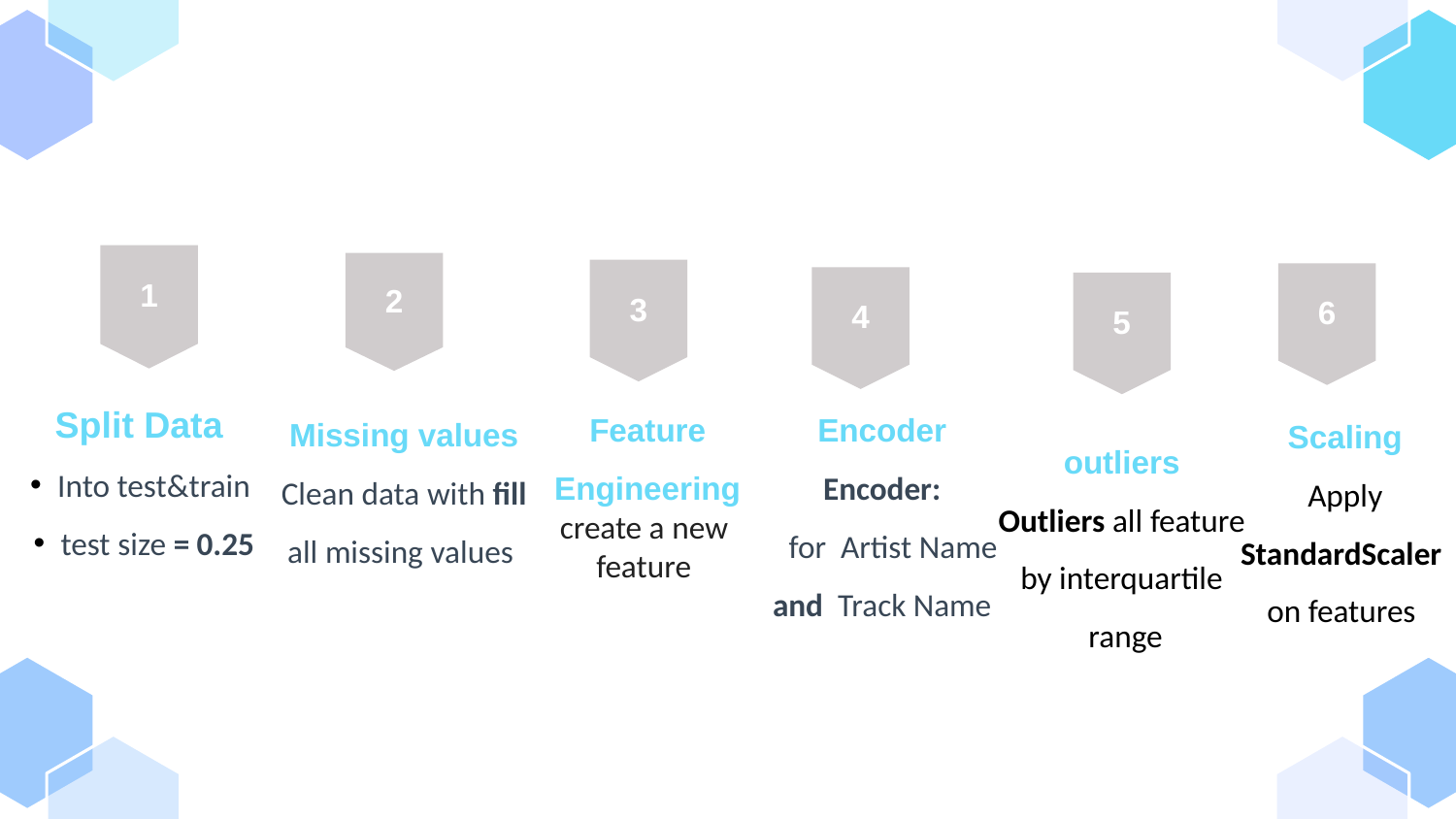

1

Split Data
Into test&train
test size = 0.25
1
2

Encoder
Encoder:
   for  Artist Name
and  Track Name

3
6
4
outliers
Outliers all feature by interquartile
 range
5

Feature Engineering
         create a new
              feature

Missing values
Clean data with fill all missing values

Scaling
Apply StandardScaler
on features